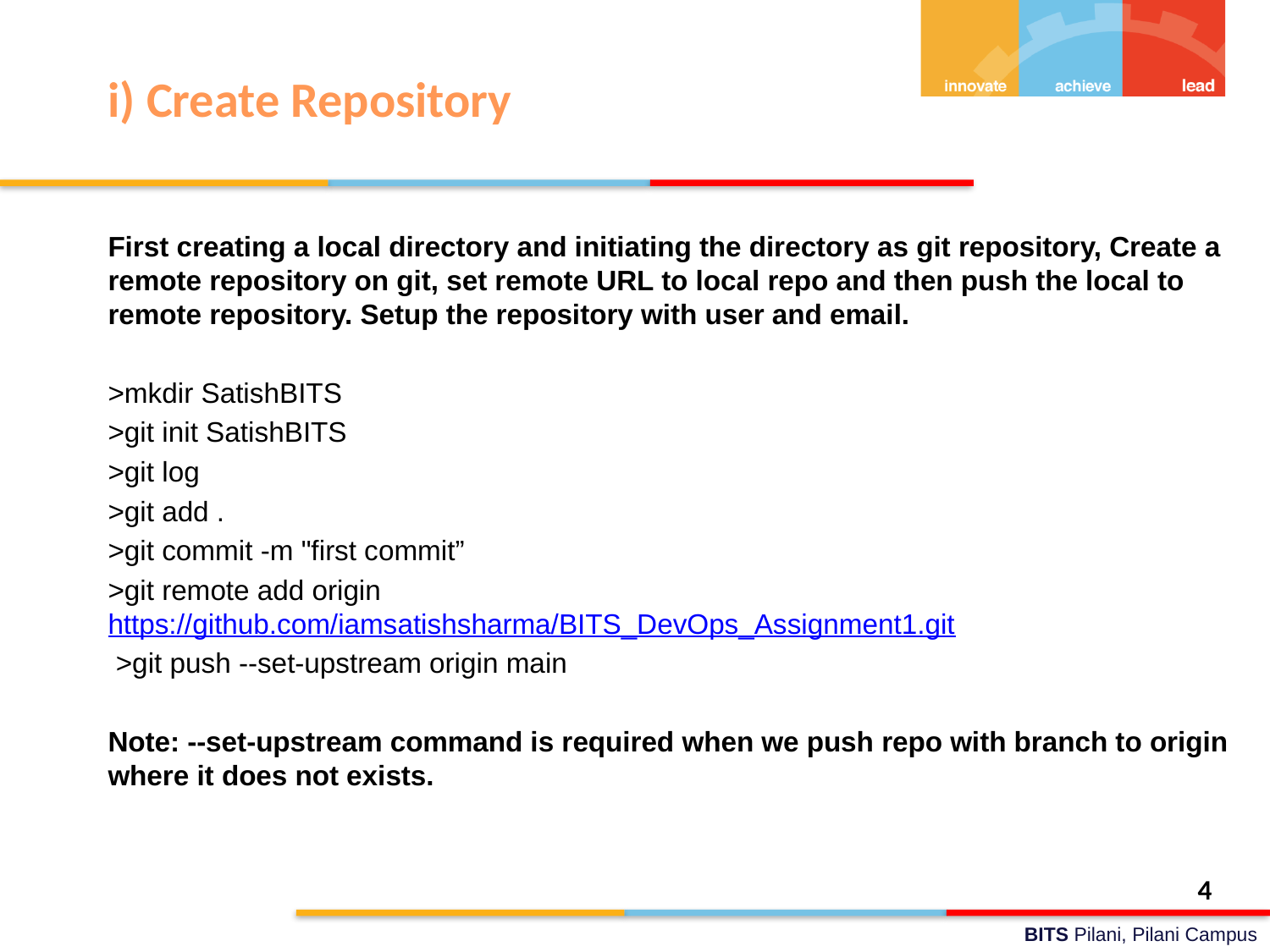

# i) Create Repository
First creating a local directory and initiating the directory as git repository, Create a remote repository on git, set remote URL to local repo and then push the local to remote repository. Setup the repository with user and email.

>mkdir SatishBITS
>git init SatishBITS
>git log
>git add .
>git commit -m "first commit”
>git remote add origin https://github.com/iamsatishsharma/BITS_DevOps_Assignment1.git
 >git push --set-upstream origin main

Note: --set-upstream command is required when we push repo with branch to origin where it does not exists.
4